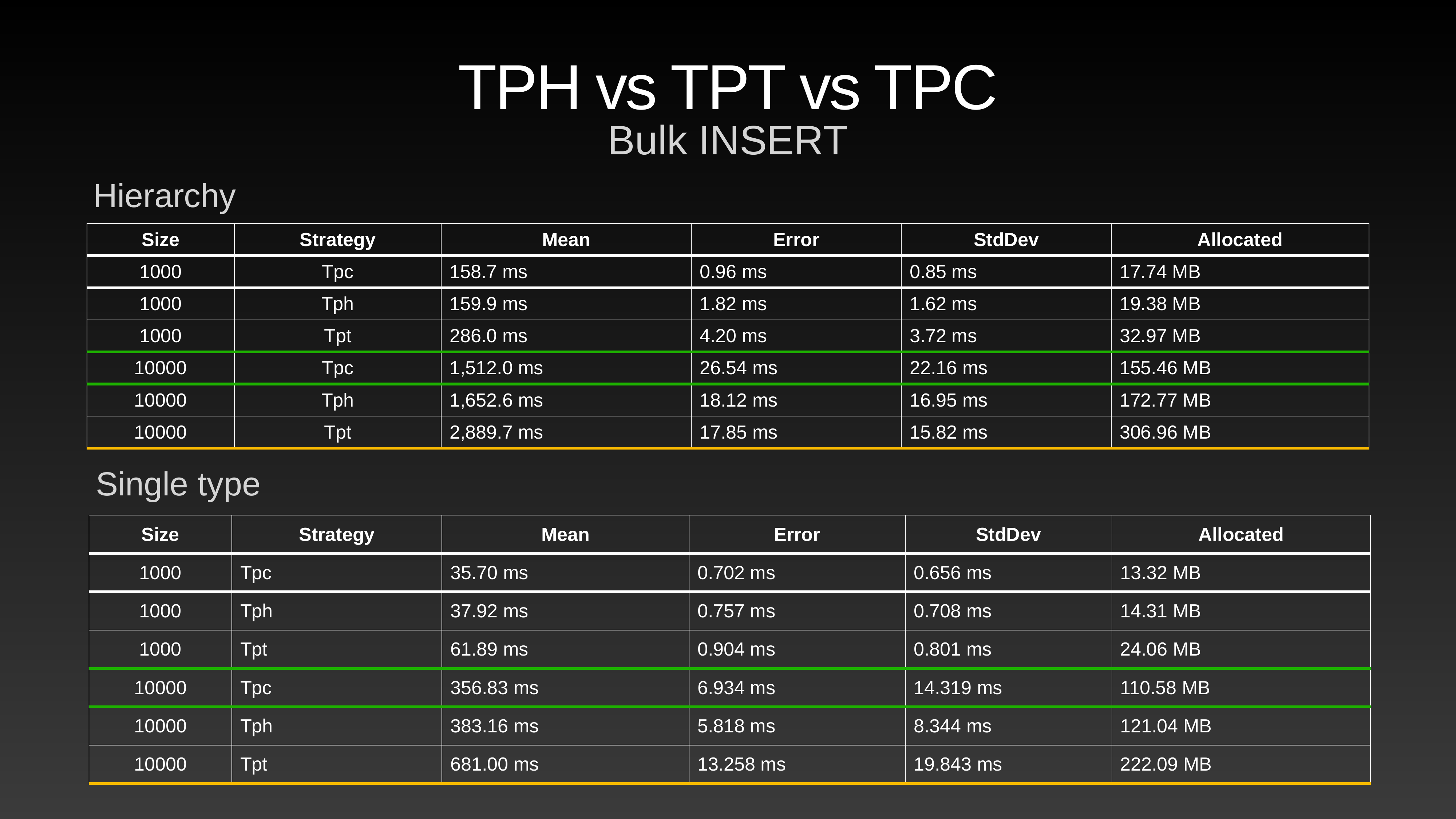

# TPH vs TPT vs TPC
Bulk INSERT
Hierarchy
| Size | Strategy | Mean | Error | StdDev | Allocated |
| --- | --- | --- | --- | --- | --- |
| 1000 | Tpc | 158.7 ms | 0.96 ms | 0.85 ms | 17.74 MB |
| 1000 | Tph | 159.9 ms | 1.82 ms | 1.62 ms | 19.38 MB |
| 1000 | Tpt | 286.0 ms | 4.20 ms | 3.72 ms | 32.97 MB |
| 10000 | Tpc | 1,512.0 ms | 26.54 ms | 22.16 ms | 155.46 MB |
| 10000 | Tph | 1,652.6 ms | 18.12 ms | 16.95 ms | 172.77 MB |
| 10000 | Tpt | 2,889.7 ms | 17.85 ms | 15.82 ms | 306.96 MB |
Single type
| Size | Strategy | Mean | Error | StdDev | Allocated |
| --- | --- | --- | --- | --- | --- |
| 1000 | Tpc | 35.70 ms | 0.702 ms | 0.656 ms | 13.32 MB |
| 1000 | Tph | 37.92 ms | 0.757 ms | 0.708 ms | 14.31 MB |
| 1000 | Tpt | 61.89 ms | 0.904 ms | 0.801 ms | 24.06 MB |
| 10000 | Tpc | 356.83 ms | 6.934 ms | 14.319 ms | 110.58 MB |
| 10000 | Tph | 383.16 ms | 5.818 ms | 8.344 ms | 121.04 MB |
| 10000 | Tpt | 681.00 ms | 13.258 ms | 19.843 ms | 222.09 MB |